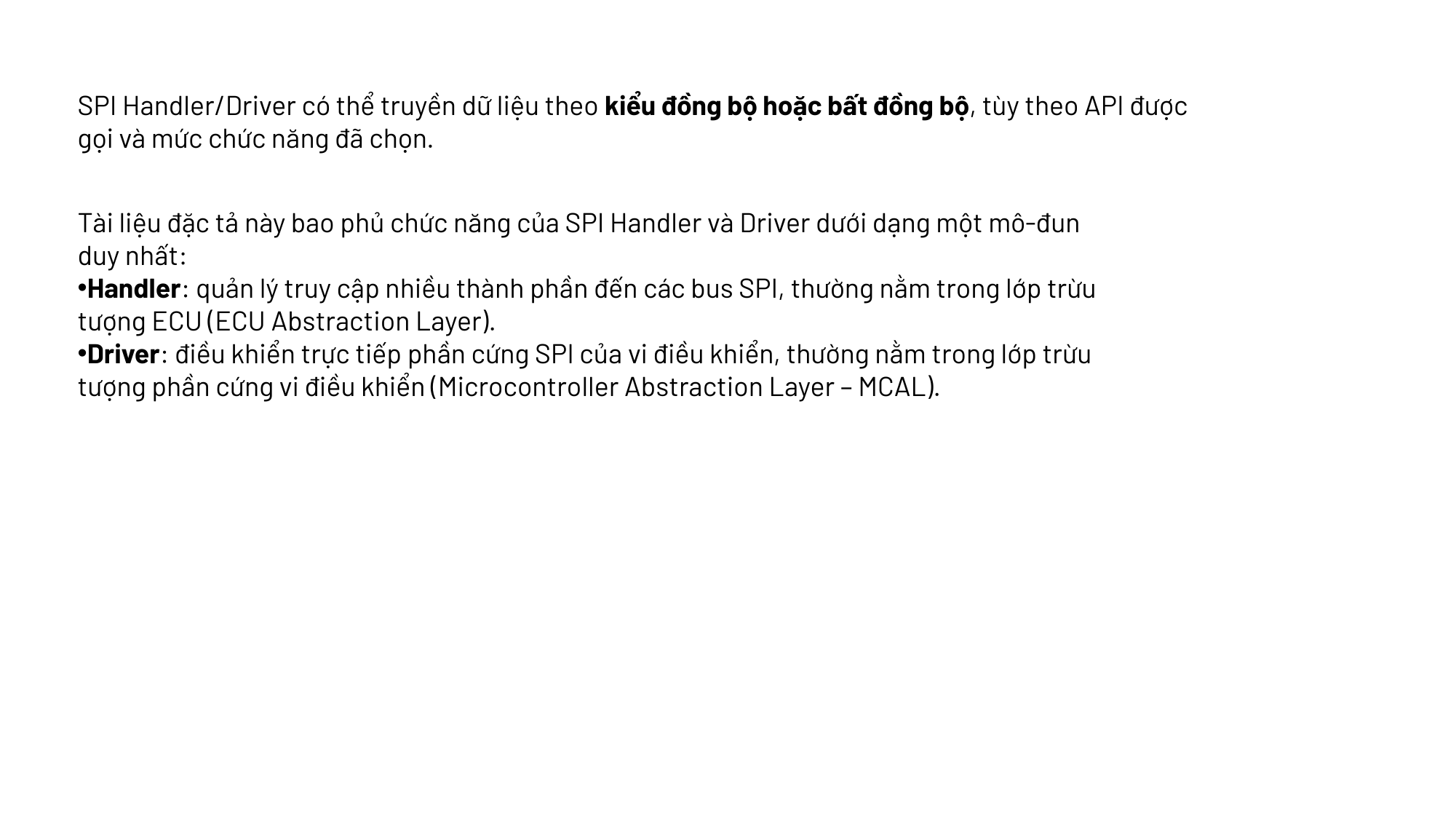

SPI Handler/Driver có thể truyền dữ liệu theo kiểu đồng bộ hoặc bất đồng bộ, tùy theo API được gọi và mức chức năng đã chọn.
Tài liệu đặc tả này bao phủ chức năng của SPI Handler và Driver dưới dạng một mô-đun duy nhất:
Handler: quản lý truy cập nhiều thành phần đến các bus SPI, thường nằm trong lớp trừu tượng ECU (ECU Abstraction Layer).
Driver: điều khiển trực tiếp phần cứng SPI của vi điều khiển, thường nằm trong lớp trừu tượng phần cứng vi điều khiển (Microcontroller Abstraction Layer – MCAL).